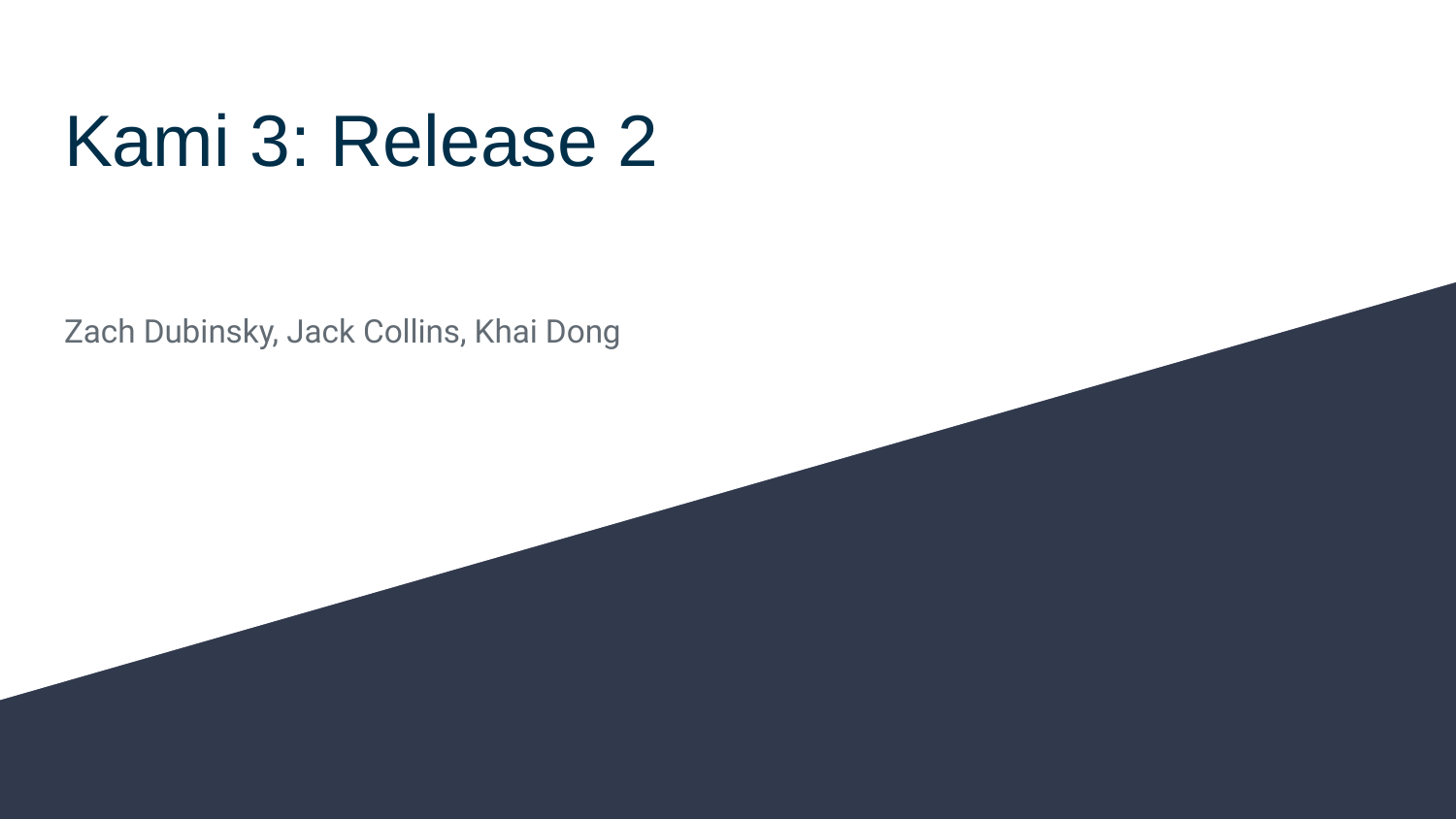

# Kami 3: Release 2
Zach Dubinsky, Jack Collins, Khai Dong